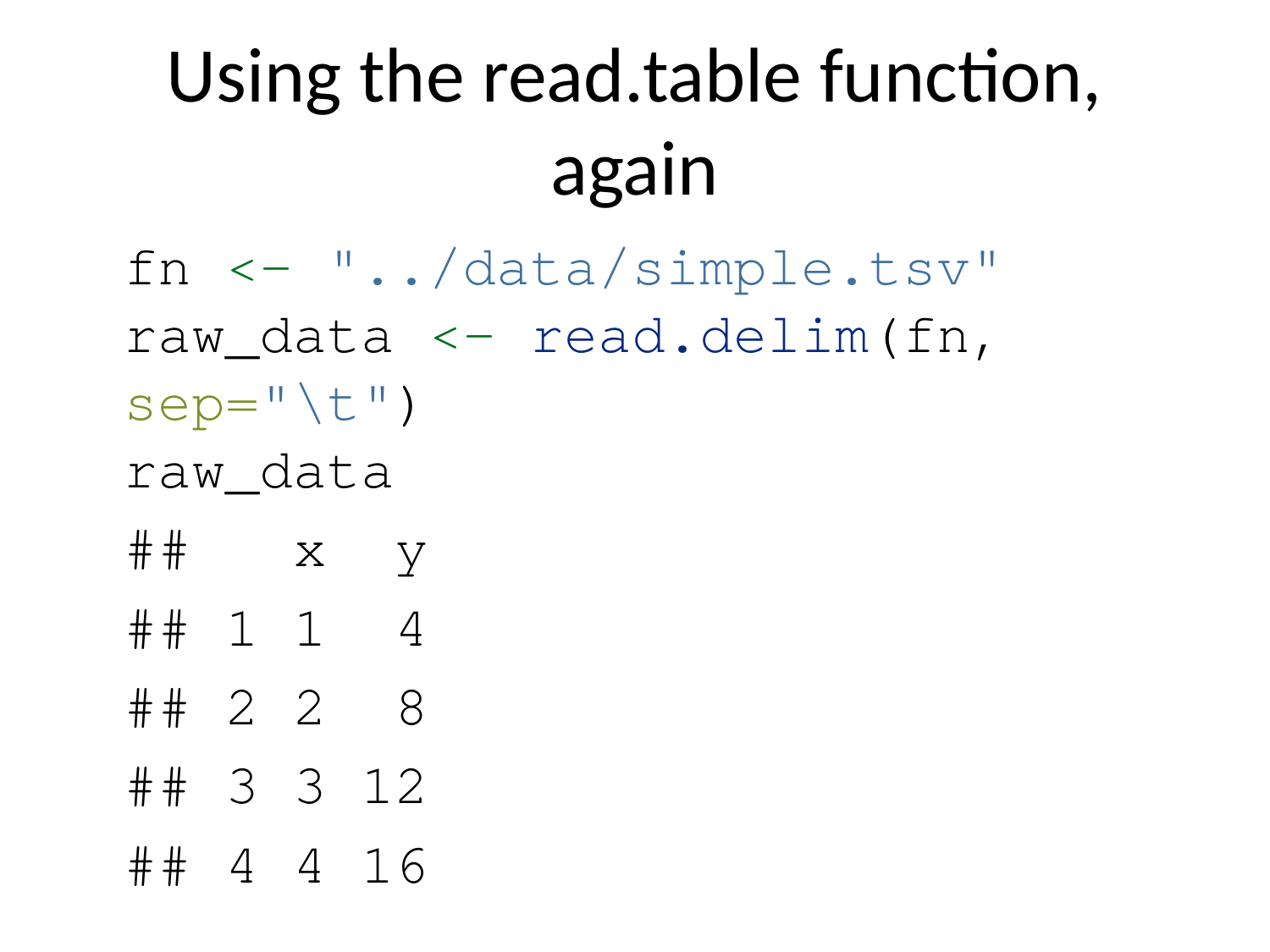

# Using the read.table function, again
fn <- "../data/simple.tsv"
raw_data <- read.delim(fn, sep="\t")
raw_data
##   x  y
## 1 1  4
## 2 2  8
## 3 3 12
## 4 4 16